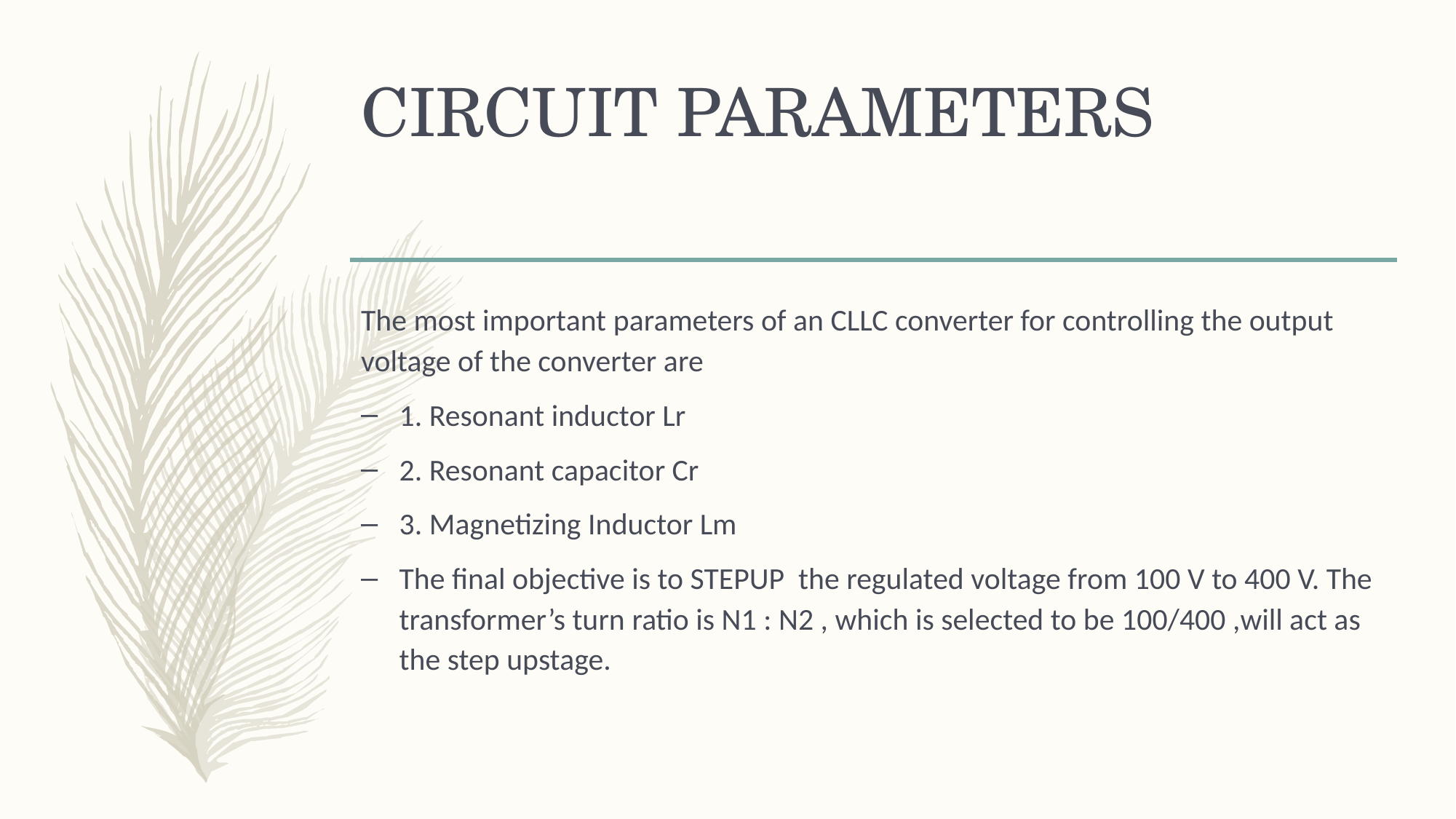

# CIRCUIT PARAMETERS
The most important parameters of an CLLC converter for controlling the output voltage of the converter are
1. Resonant inductor Lr
2. Resonant capacitor Cr
3. Magnetizing Inductor Lm
The final objective is to STEPUP  the regulated voltage from 100 V to 400 V. The transformer’s turn ratio is N1 : N2 , which is selected to be 100/400 ,will act as the step upstage.